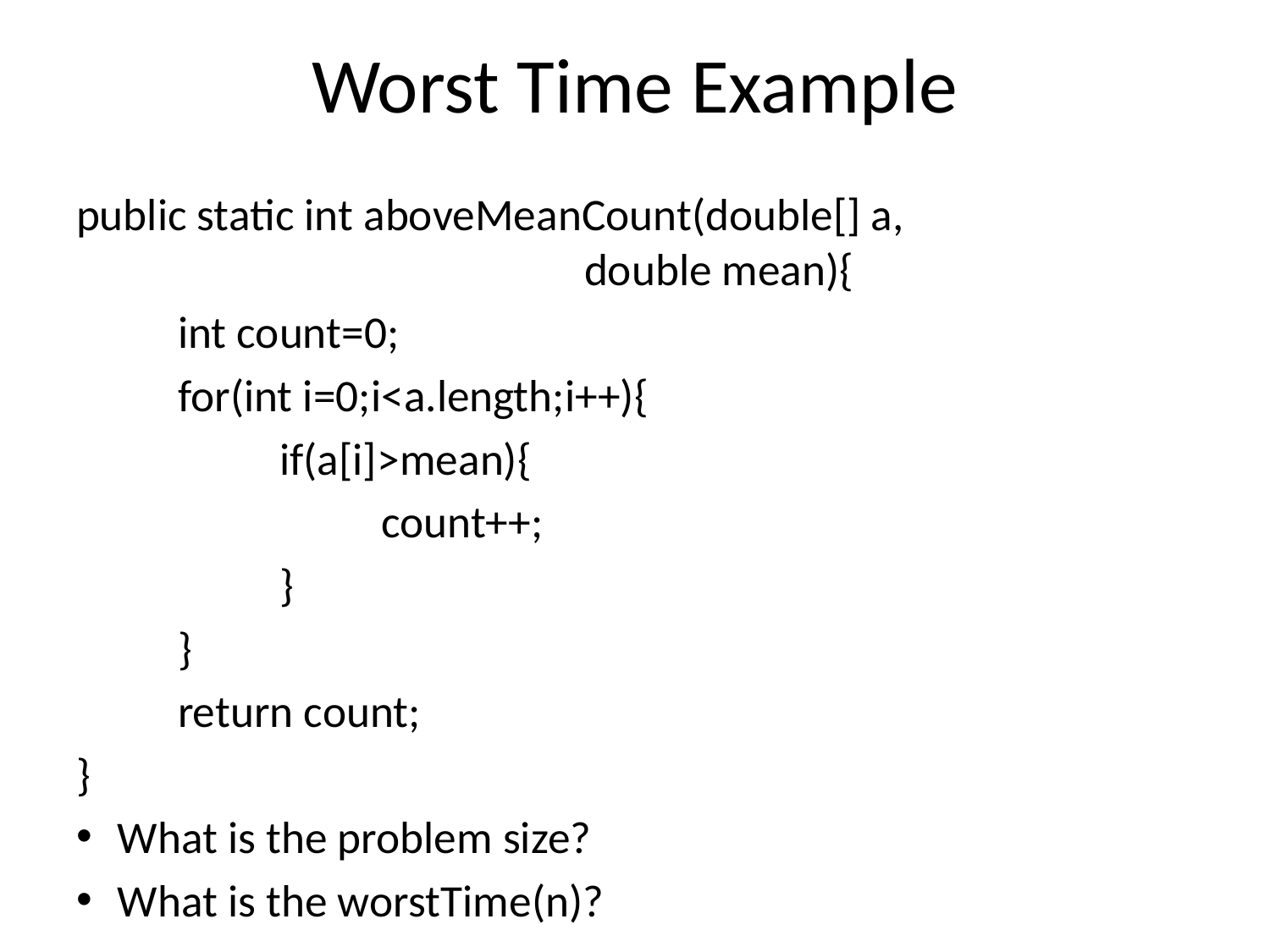

# Worst Time Example

public static int aboveMeanCount(double[] a, 							double mean){
	int count=0;
	for(int i=0;i<a.length;i++){
		if(a[i]>mean){
			count++;
		}
	}
	return count;
}
What is the problem size?
What is the worstTime(n)?